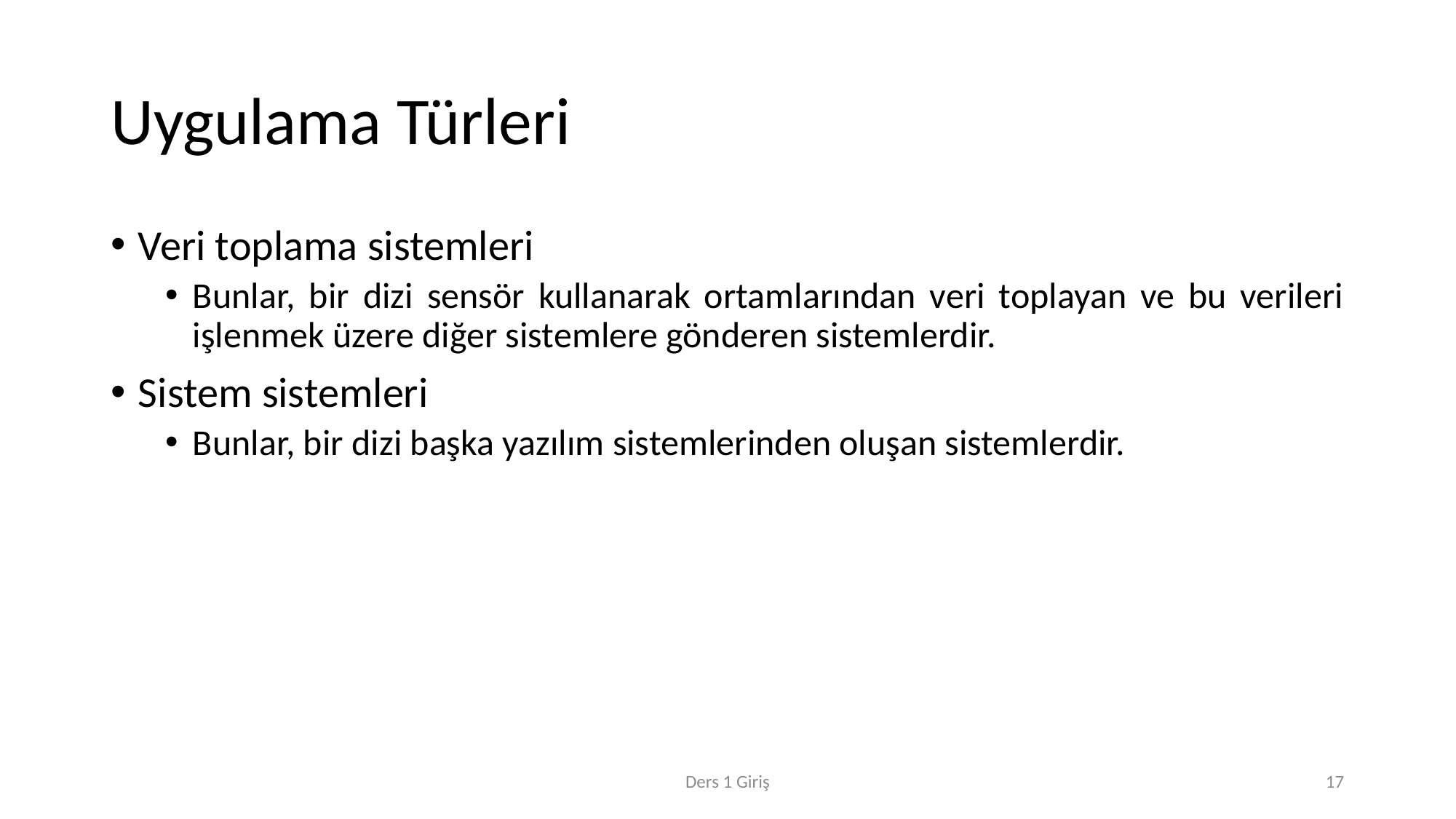

# Uygulama Türleri
Veri toplama sistemleri
Bunlar, bir dizi sensör kullanarak ortamlarından veri toplayan ve bu verileri işlenmek üzere diğer sistemlere gönderen sistemlerdir.
Sistem sistemleri
Bunlar, bir dizi başka yazılım sistemlerinden oluşan sistemlerdir.
Ders 1 Giriş
17